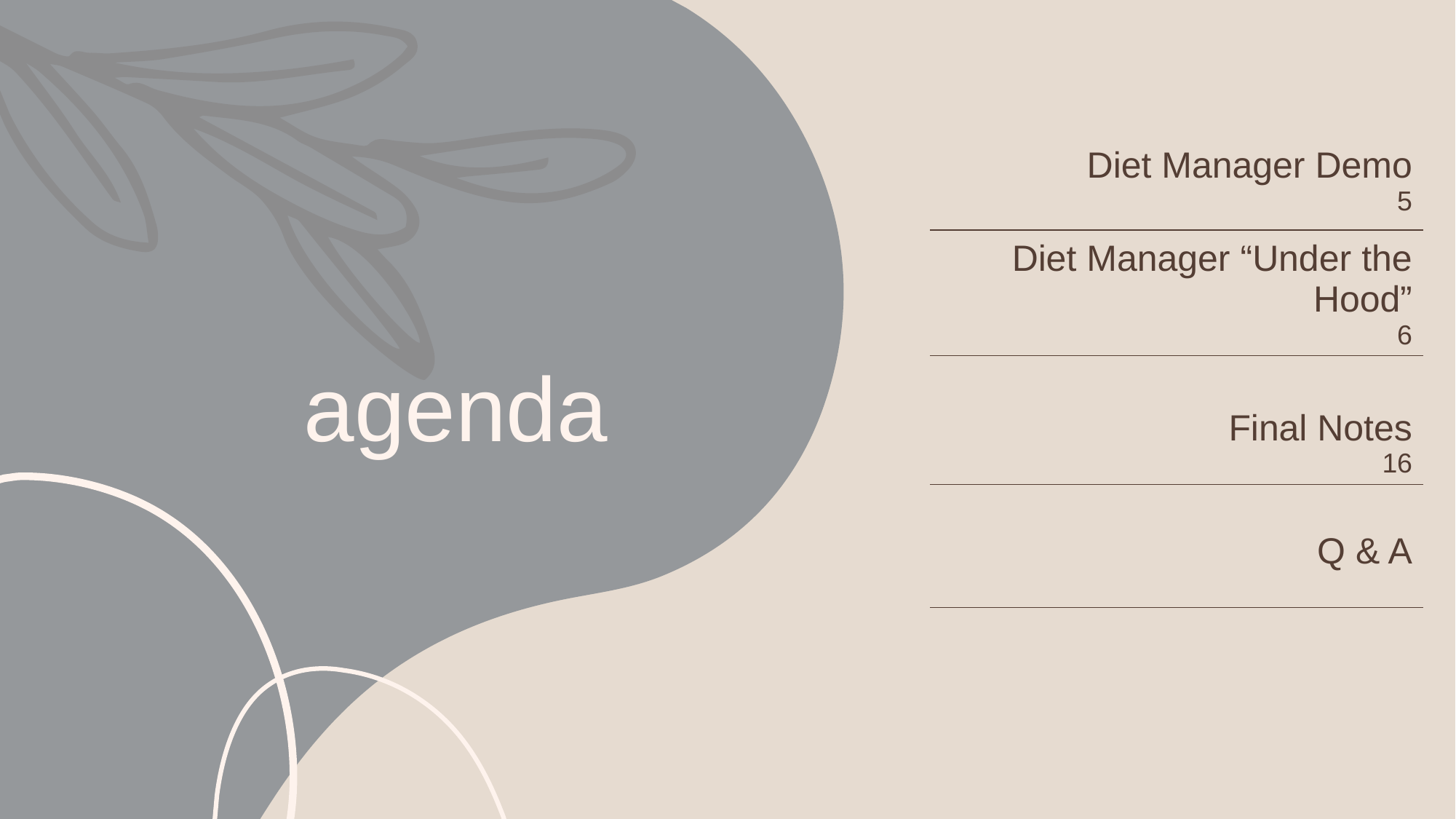

| Diet Manager Demo 5 |
| --- |
| Diet Manager “Under the Hood” 6 |
| Final Notes 16 |
| Q & A |
|  |
# agenda